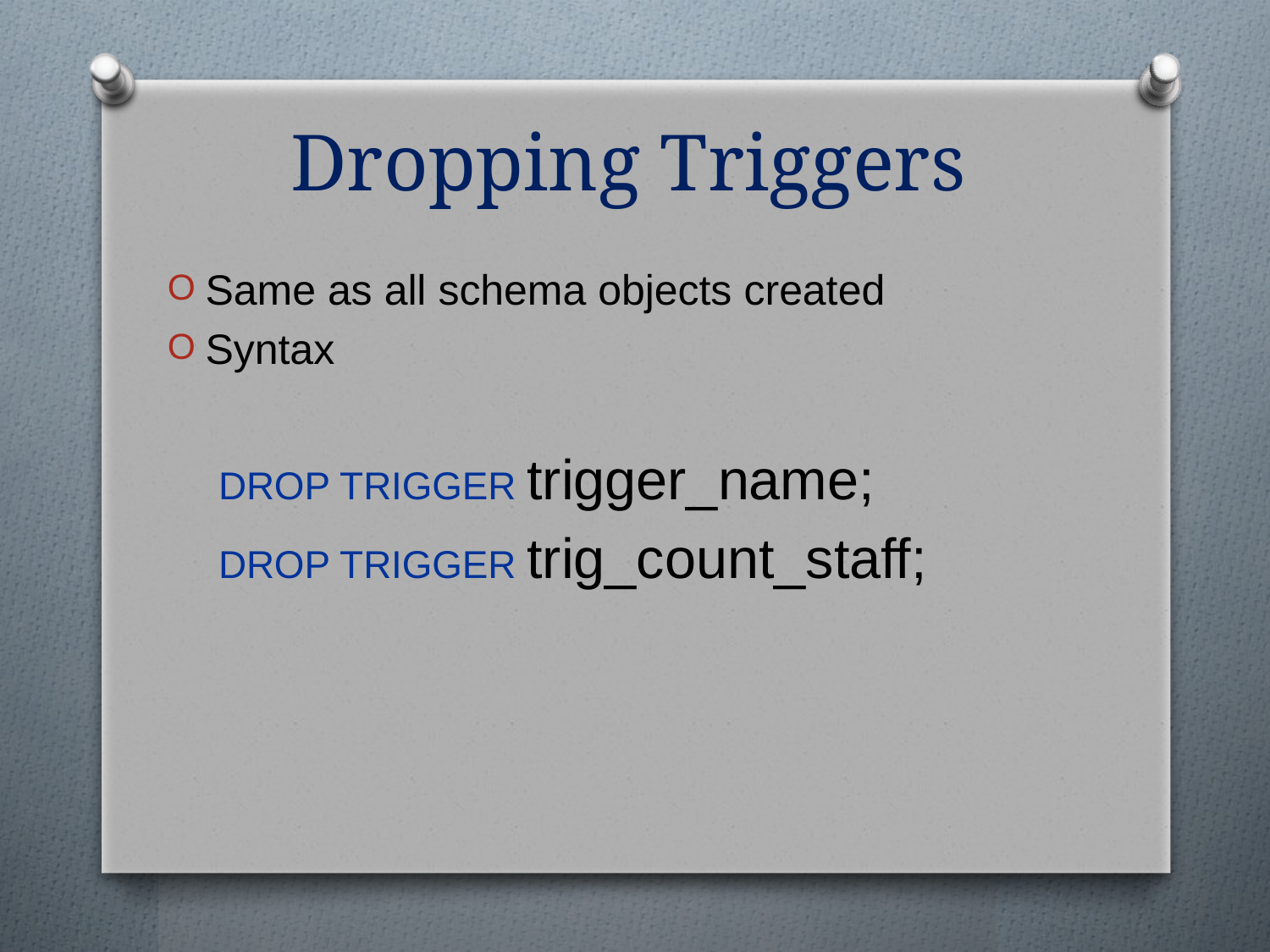

# Dropping Triggers
Same as all schema objects created
Syntax

DROP TRIGGER trigger_name;
DROP TRIGGER trig_count_staff;